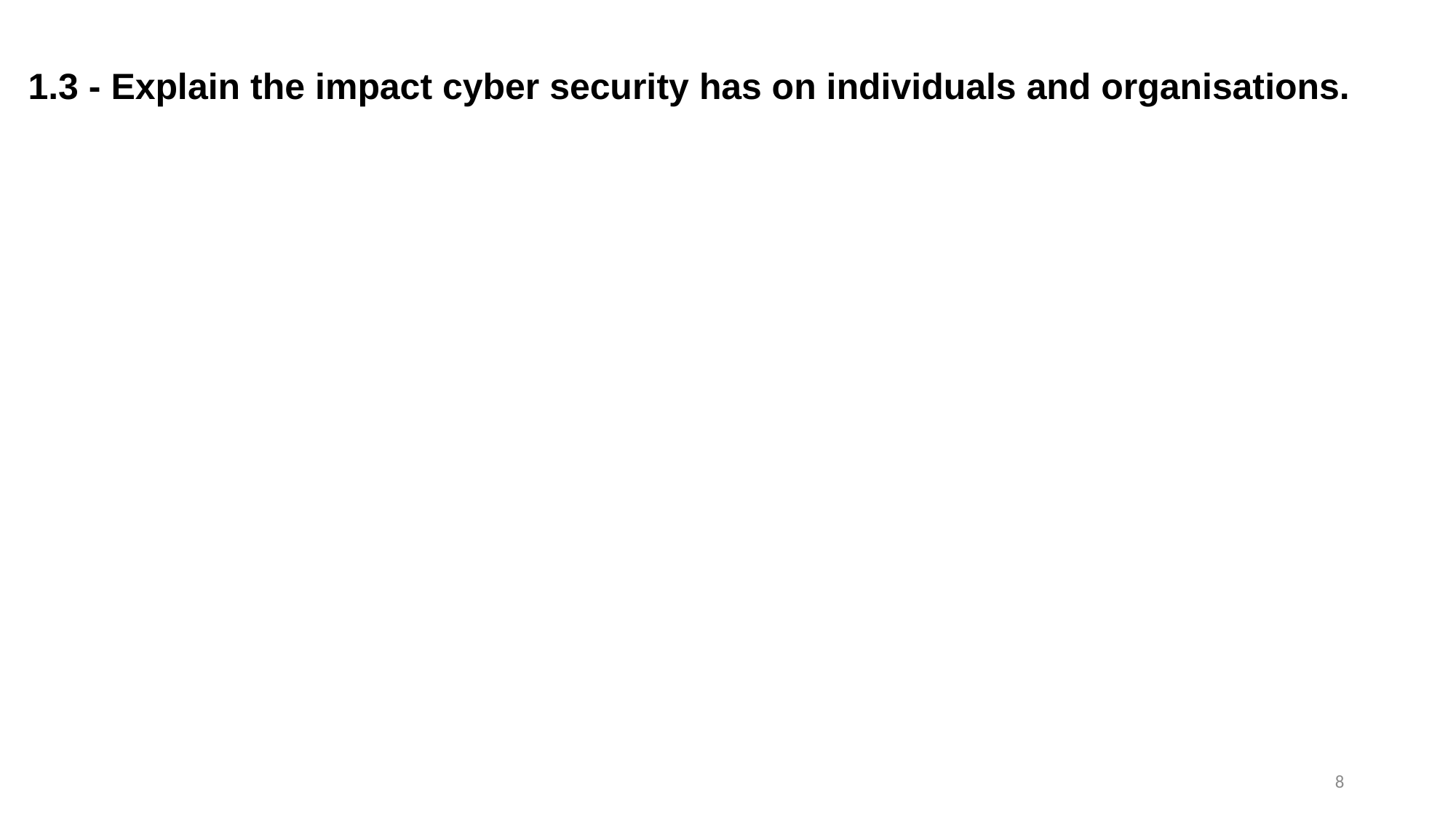

# 1.3 - Explain the impact cyber security has on individuals and organisations.
8